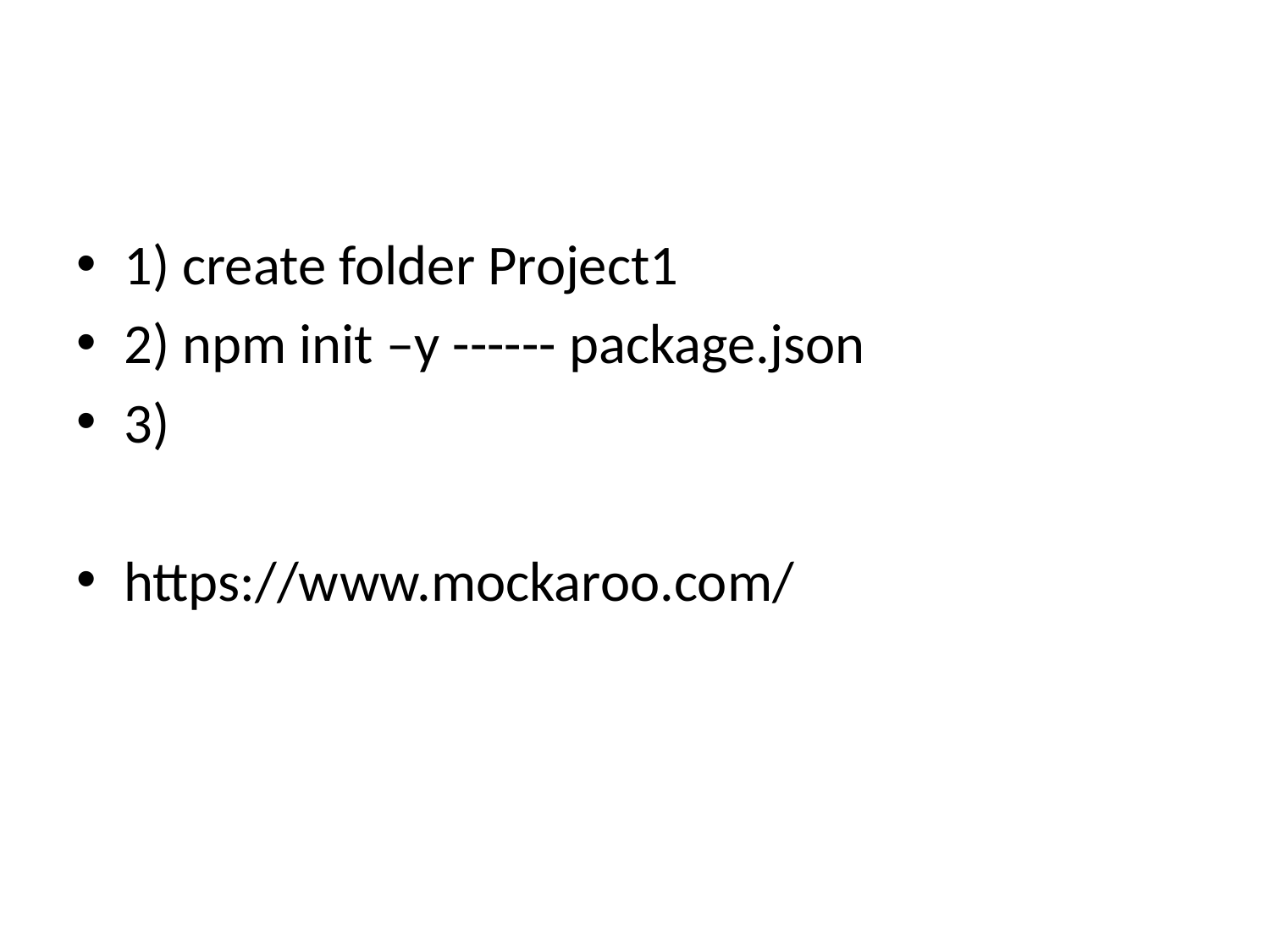

#
1) create folder Project1
2) npm init –y ------ package.json
3)

https://www.mockaroo.com/